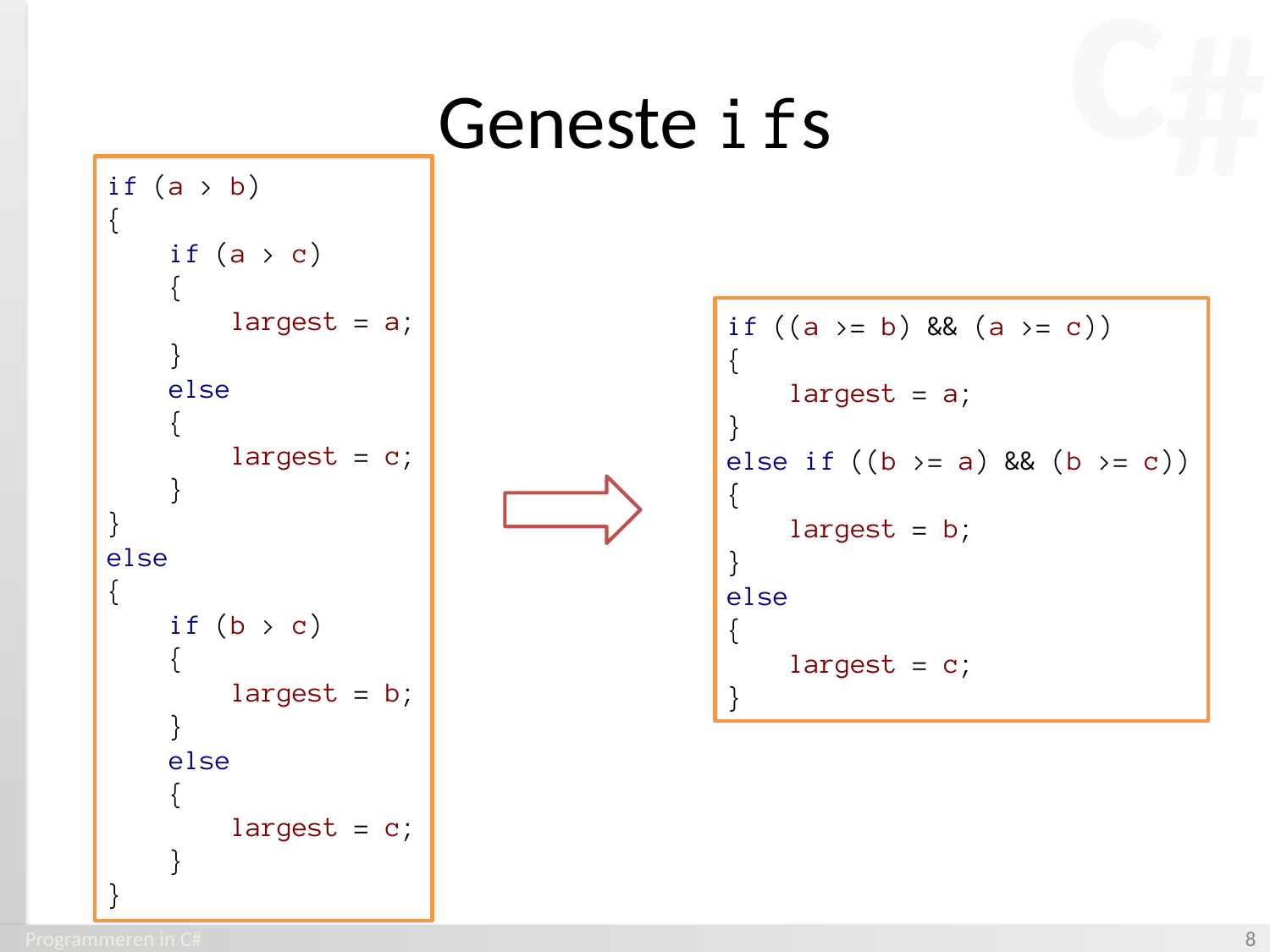

# Geneste ifs
if (a > b)
{
    if (a > c)
    {
        largest = a;
    }
    else
    {
        largest = c;
    }
}
else
{
    if (b > c)
    {
        largest = b;
    }
    else
    {
        largest = c;
    }
}
if ((a >= b) && (a >= c))
{
    largest = a;
}
else if ((b >= a) && (b >= c))
{
    largest = b;
}
else
{
    largest = c;
}

Programmeren in C#
8